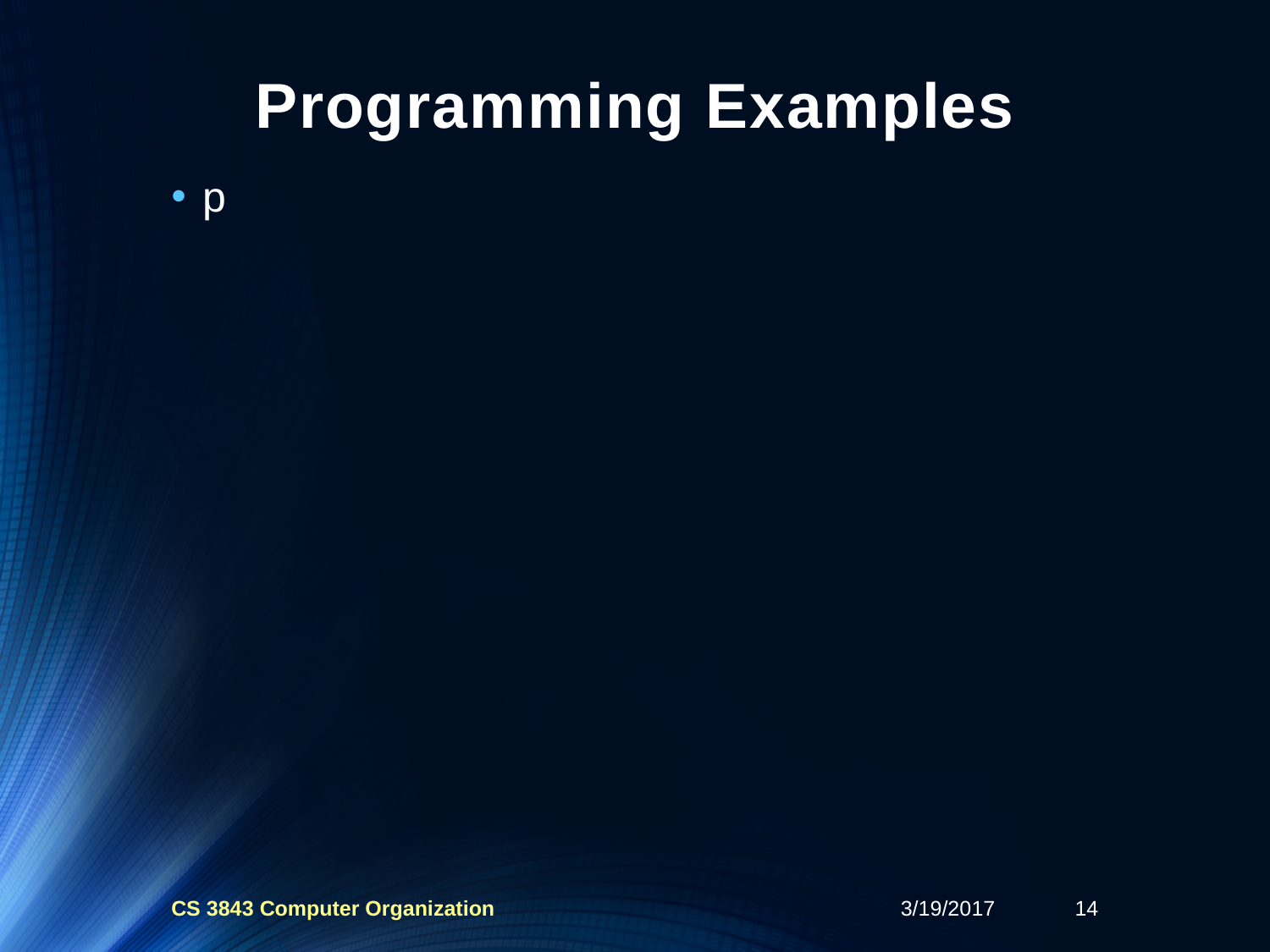

# Programming Examples
p

CS 3843 Computer Organization
3/19/2017
14